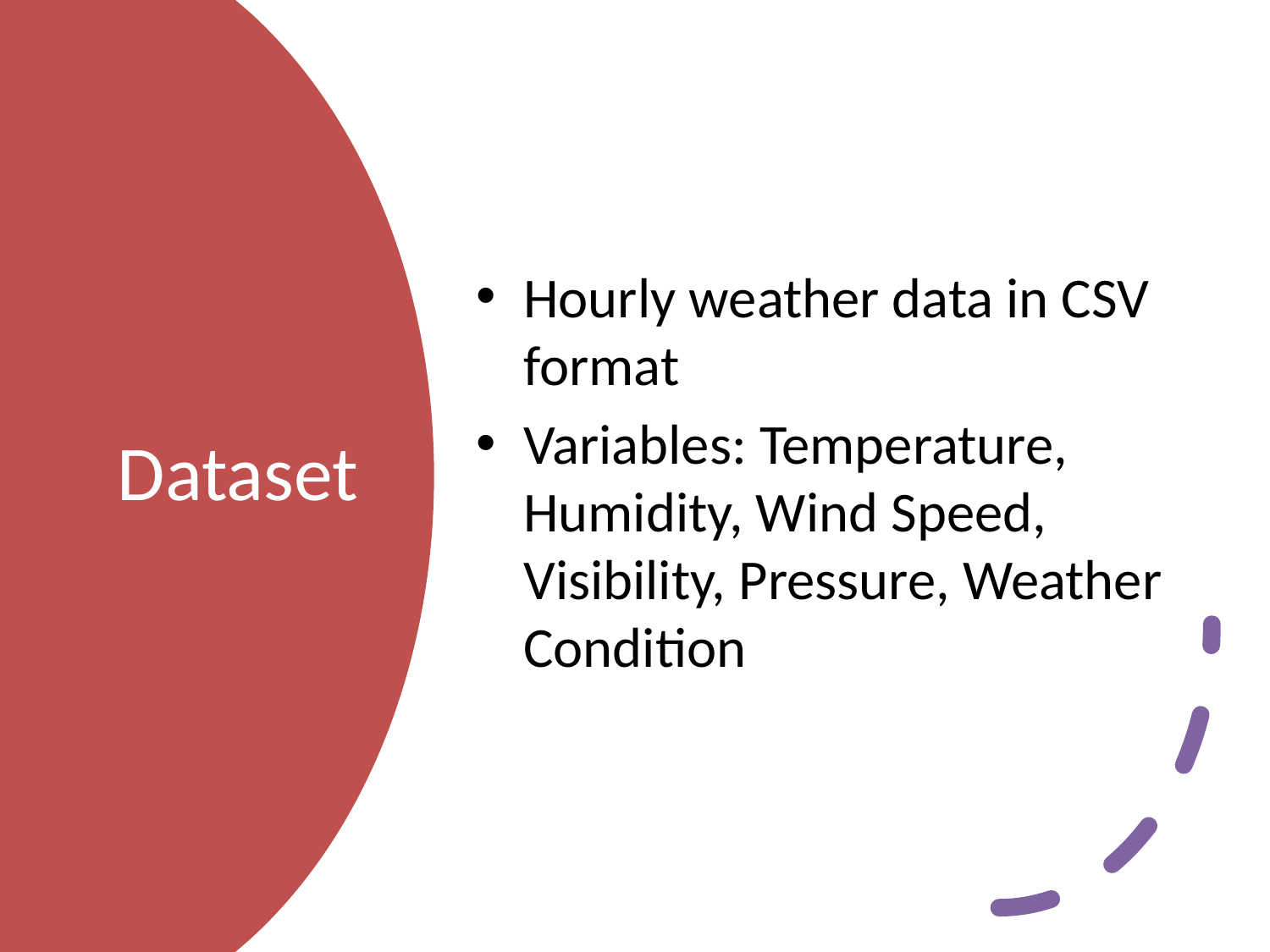

Hourly weather data in CSV format
Variables: Temperature, Humidity, Wind Speed, Visibility, Pressure, Weather Condition
# Dataset